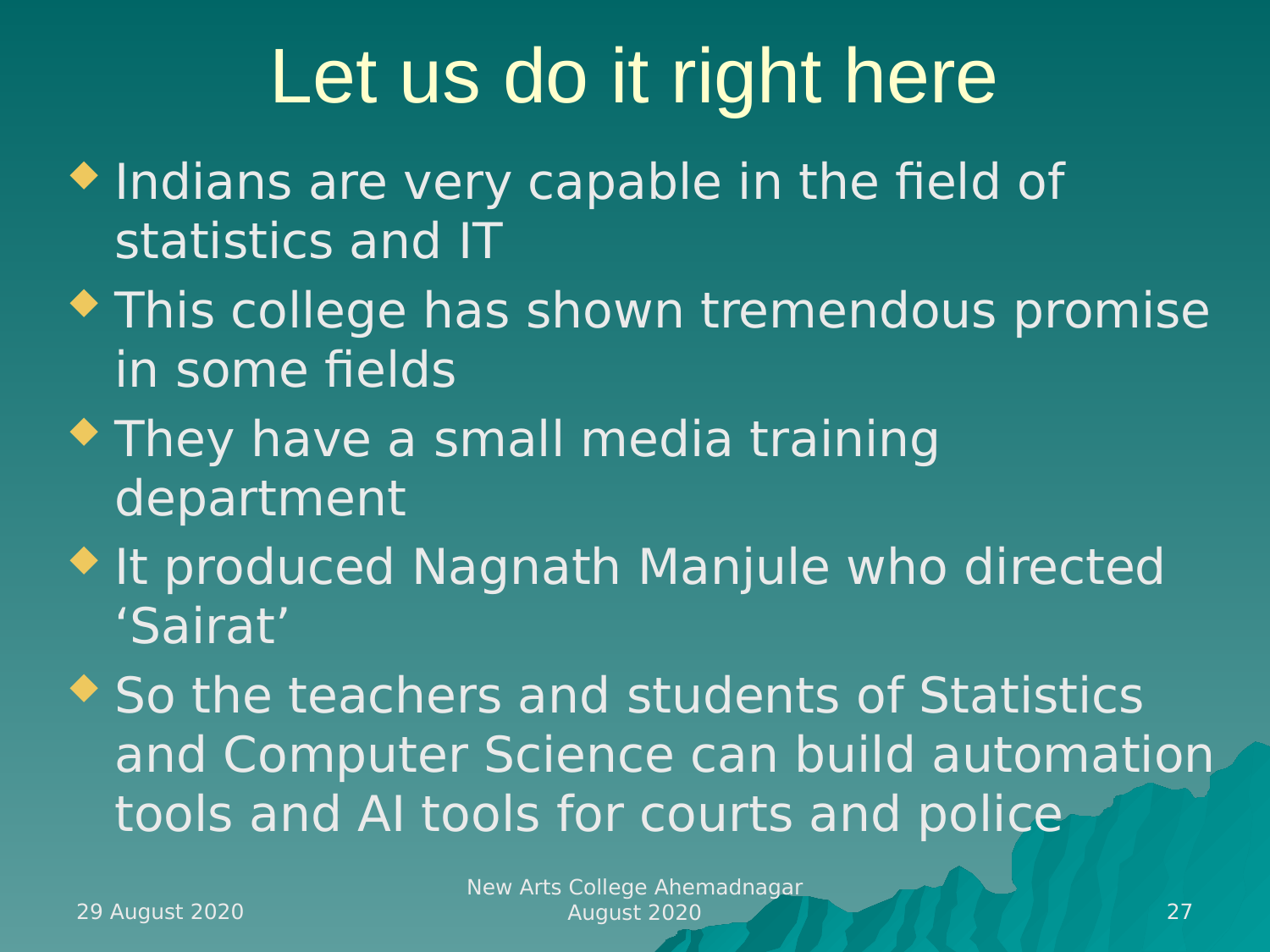

# Let us do it right here
Indians are very capable in the field of statistics and IT
This college has shown tremendous promise in some fields
They have a small media training department
It produced Nagnath Manjule who directed ‘Sairat’
So the teachers and students of Statistics and Computer Science can build automation tools and AI tools for courts and police

29 August 2020
27
New Arts College Ahemadnagar August 2020